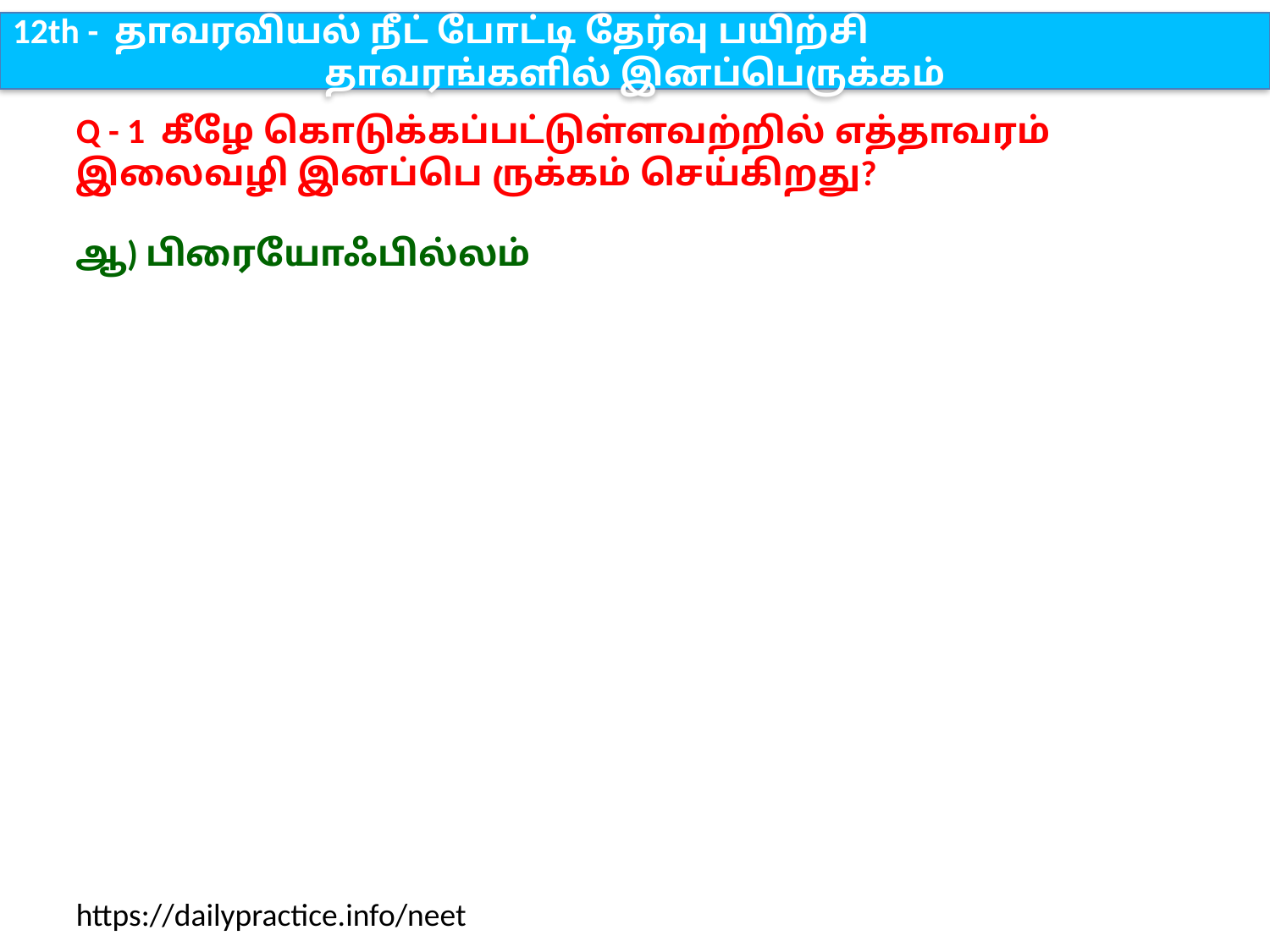

12th -  தாவரவியல் நீட் போட்டி தேர்வு பயிற்சி
தாவரங்களில் இனப்பெருக்கம்

Q - 1  கீழே கொடுக்கப்பட்டுள்ளவற்றில் எத்தாவரம்
இலைவழி இனப்பெ ருக்கம் செய்கிறது?

ஆ) பிரையோஃபில்லம்
https://dailypractice.info/neet